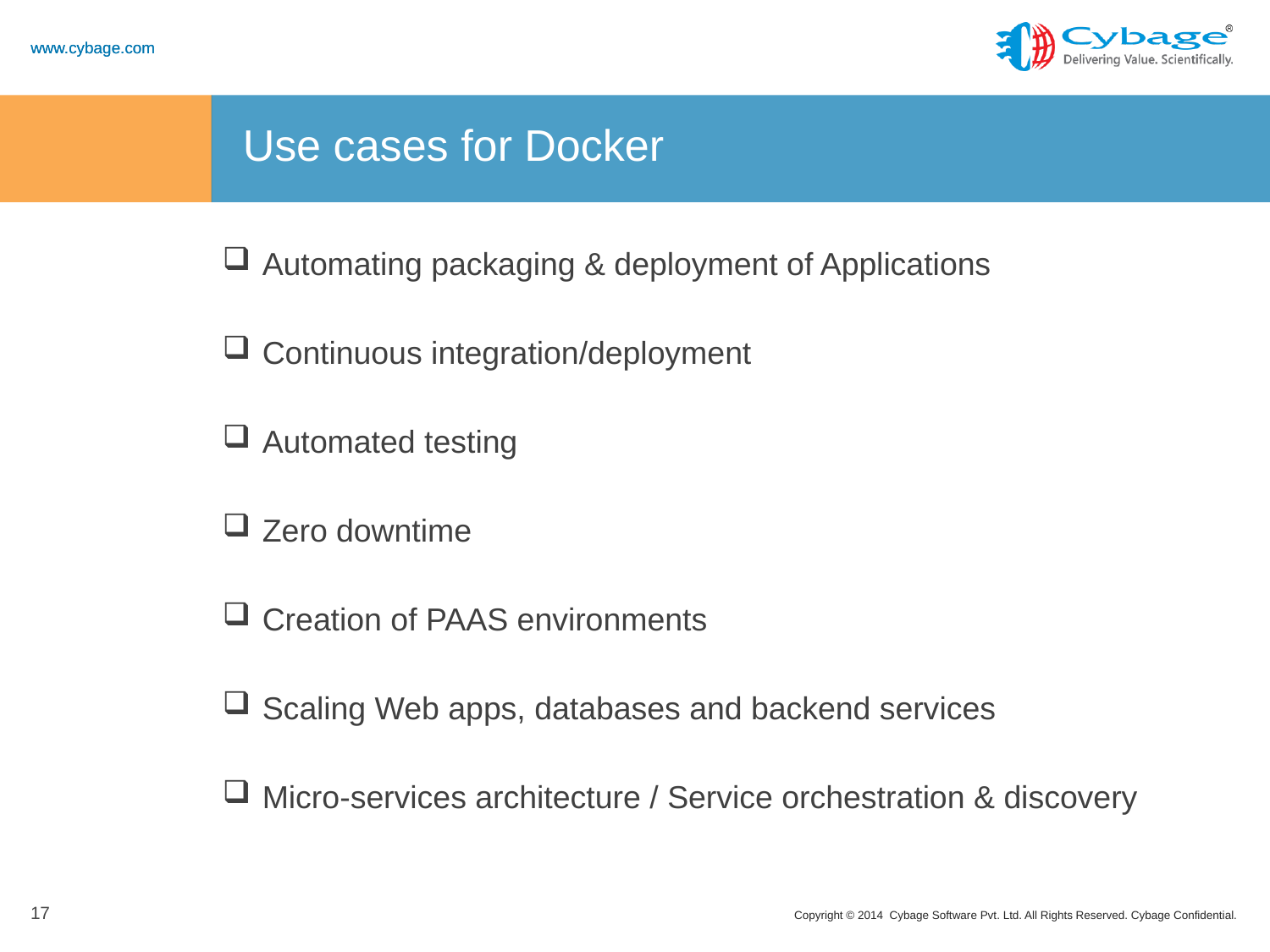

# Use cases for Docker
Automating packaging & deployment of Applications

Continuous integration/deployment

Automated testing

Zero downtime

Creation of PAAS environments

Scaling Web apps, databases and backend services

Micro-services architecture / Service orchestration & discovery

17